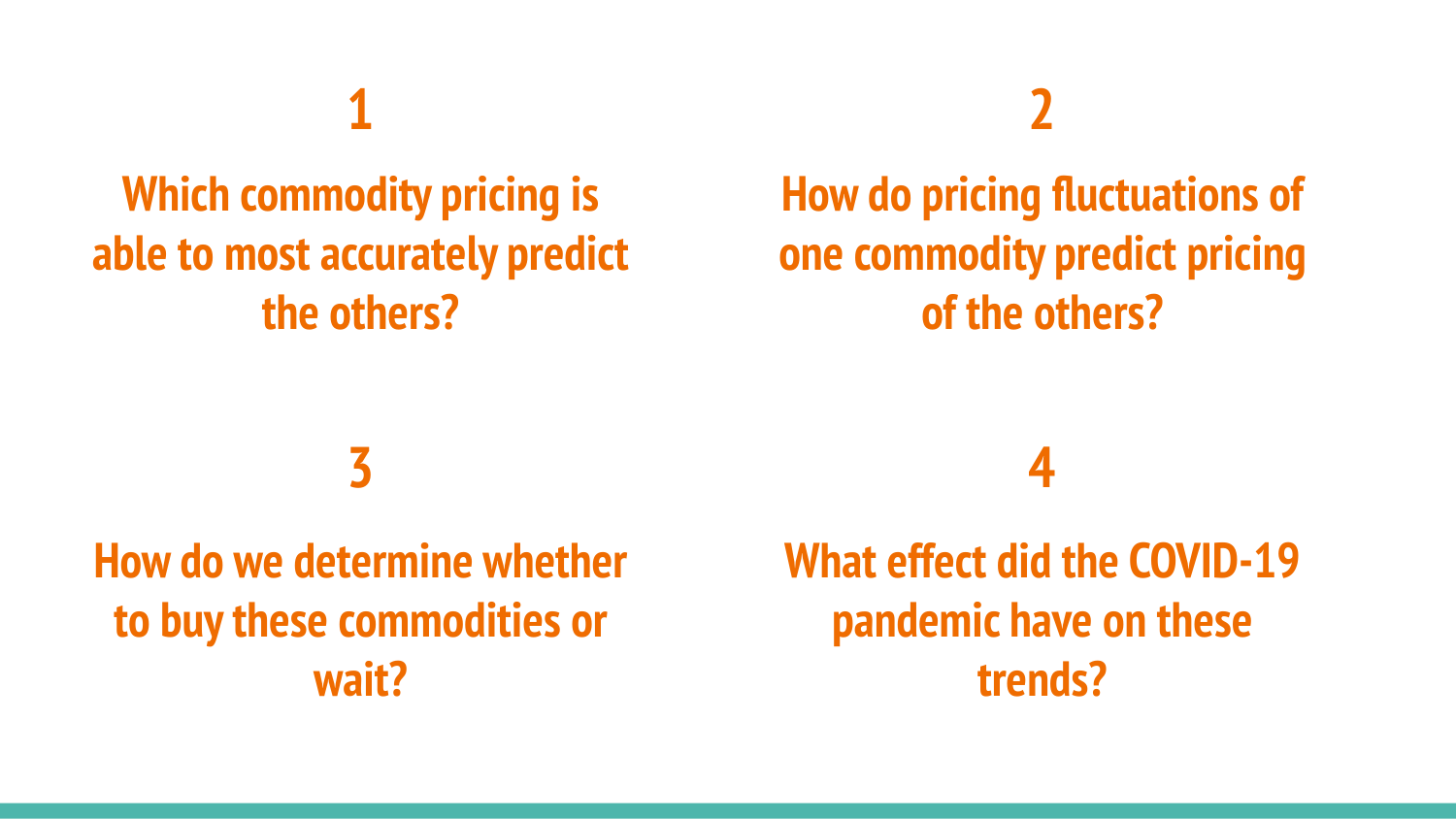

1
2
# Which commodity pricing is able to most accurately predict the others?
How do pricing fluctuations of one commodity predict pricing of the others?
3
4
How do we determine whether to buy these commodities or wait?
What effect did the COVID-19 pandemic have on these trends?